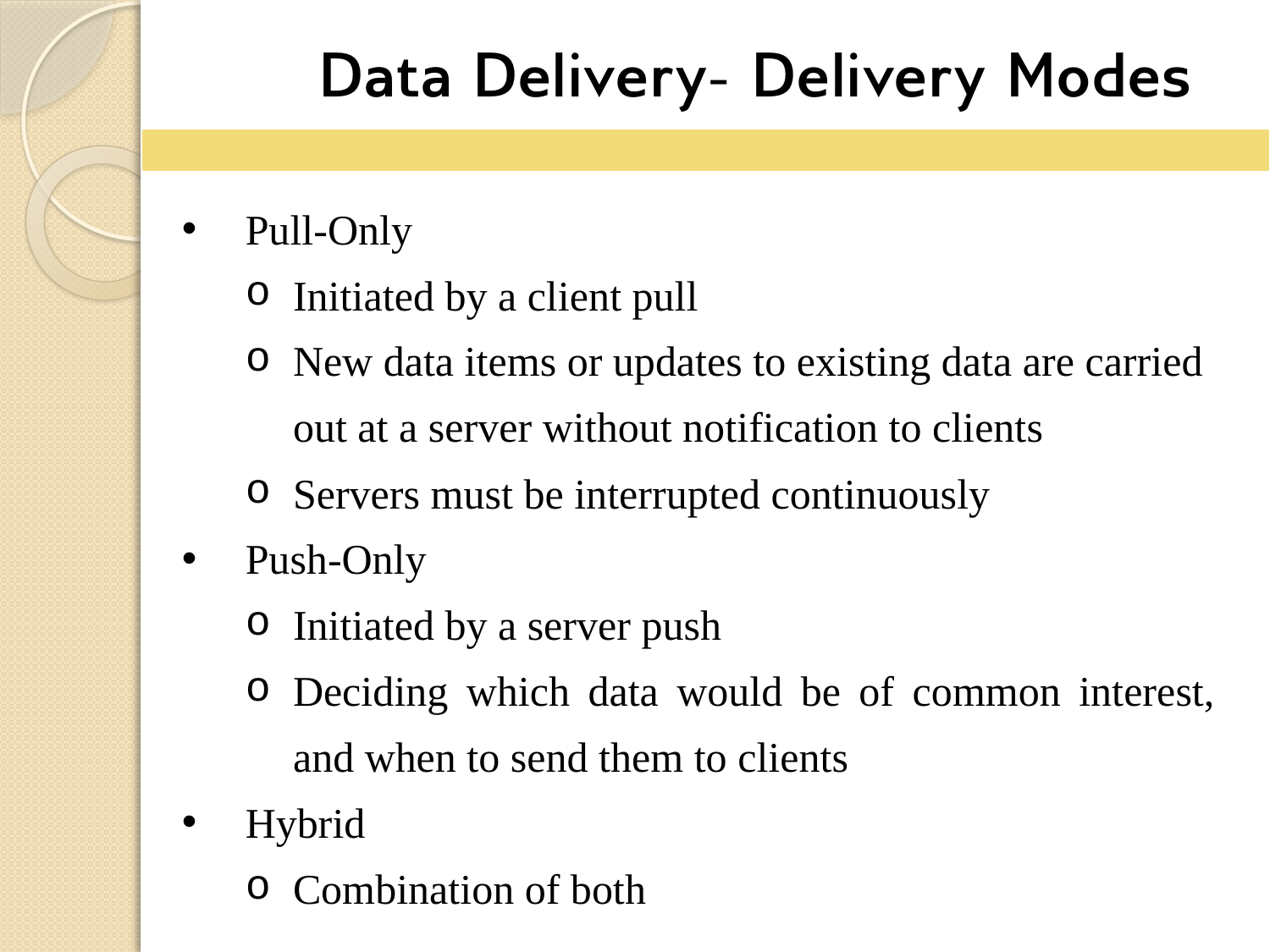

Data Delivery- Delivery Modes

Pull-Only
Initiated by a client pull
New data items or updates to existing data are carried out at a server without notification to clients
Servers must be interrupted continuously
Push-Only
Initiated by a server push
Deciding which data would be of common interest, and when to send them to clients
Hybrid
Combination of both